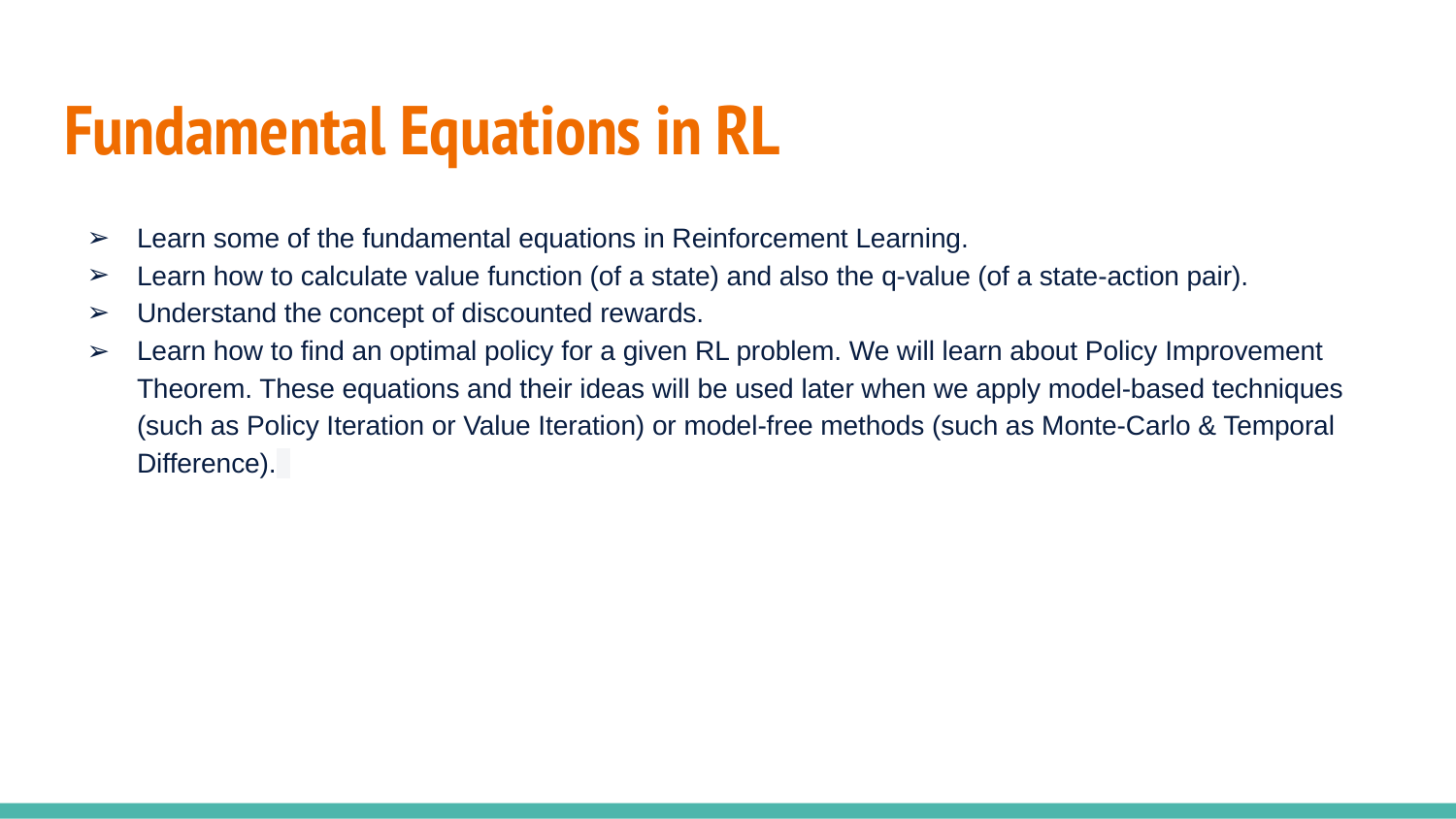

# Fundamental Equations in RL
Learn some of the fundamental equations in Reinforcement Learning.
Learn how to calculate value function (of a state) and also the q-value (of a state-action pair).
Understand the concept of discounted rewards.
Learn how to find an optimal policy for a given RL problem. We will learn about Policy Improvement Theorem. These equations and their ideas will be used later when we apply model-based techniques (such as Policy Iteration or Value Iteration) or model-free methods (such as Monte-Carlo & Temporal Difference).